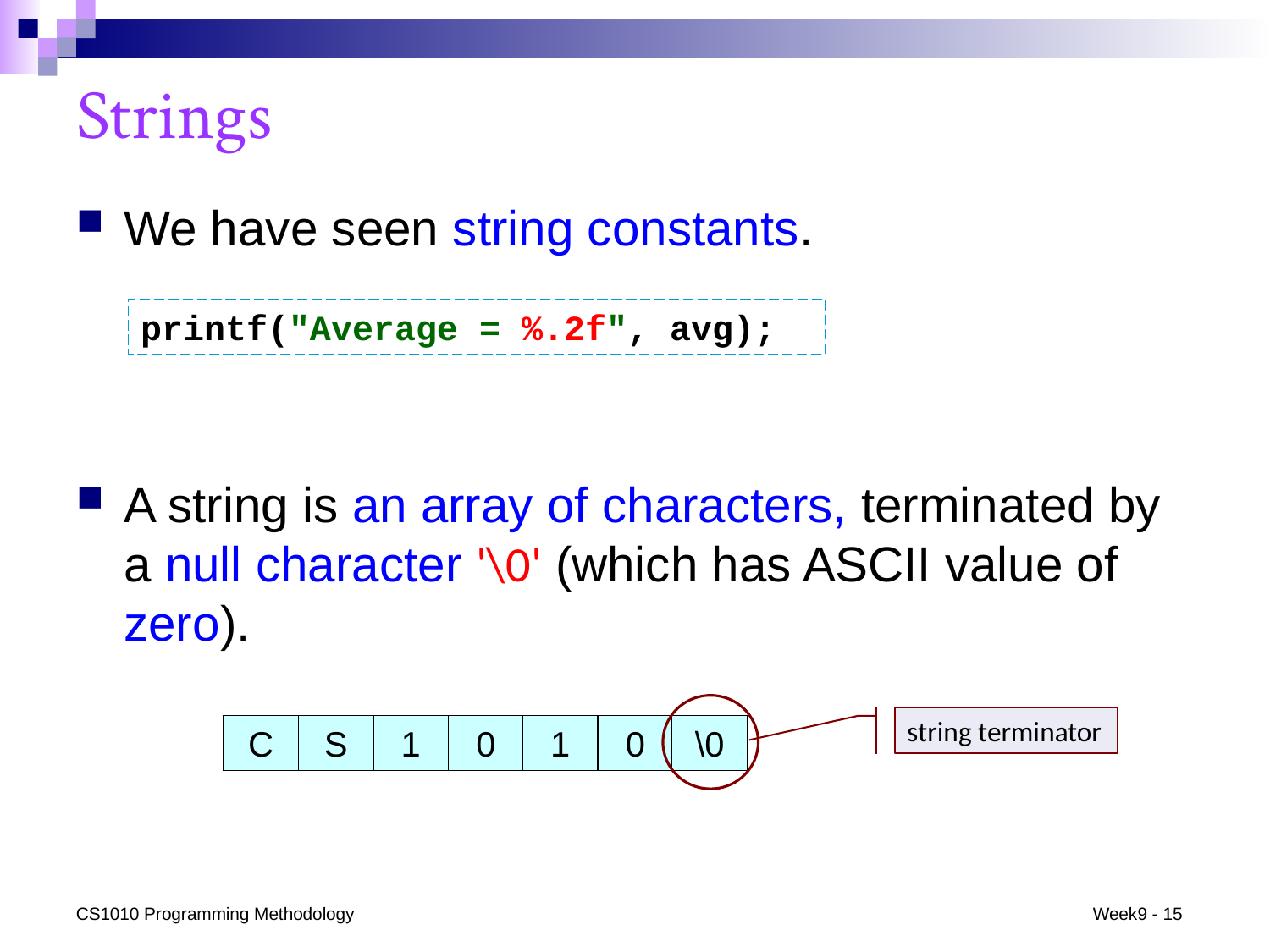

# Strings
We have seen string constants.

A string is an array of characters, terminated by a null character '\0' (which has ASCII value of zero).
printf("Average = %.2f", avg);

string terminator
C
S
1
0
1
0
\0
CS1010 Programming Methodology
Week9 - 15